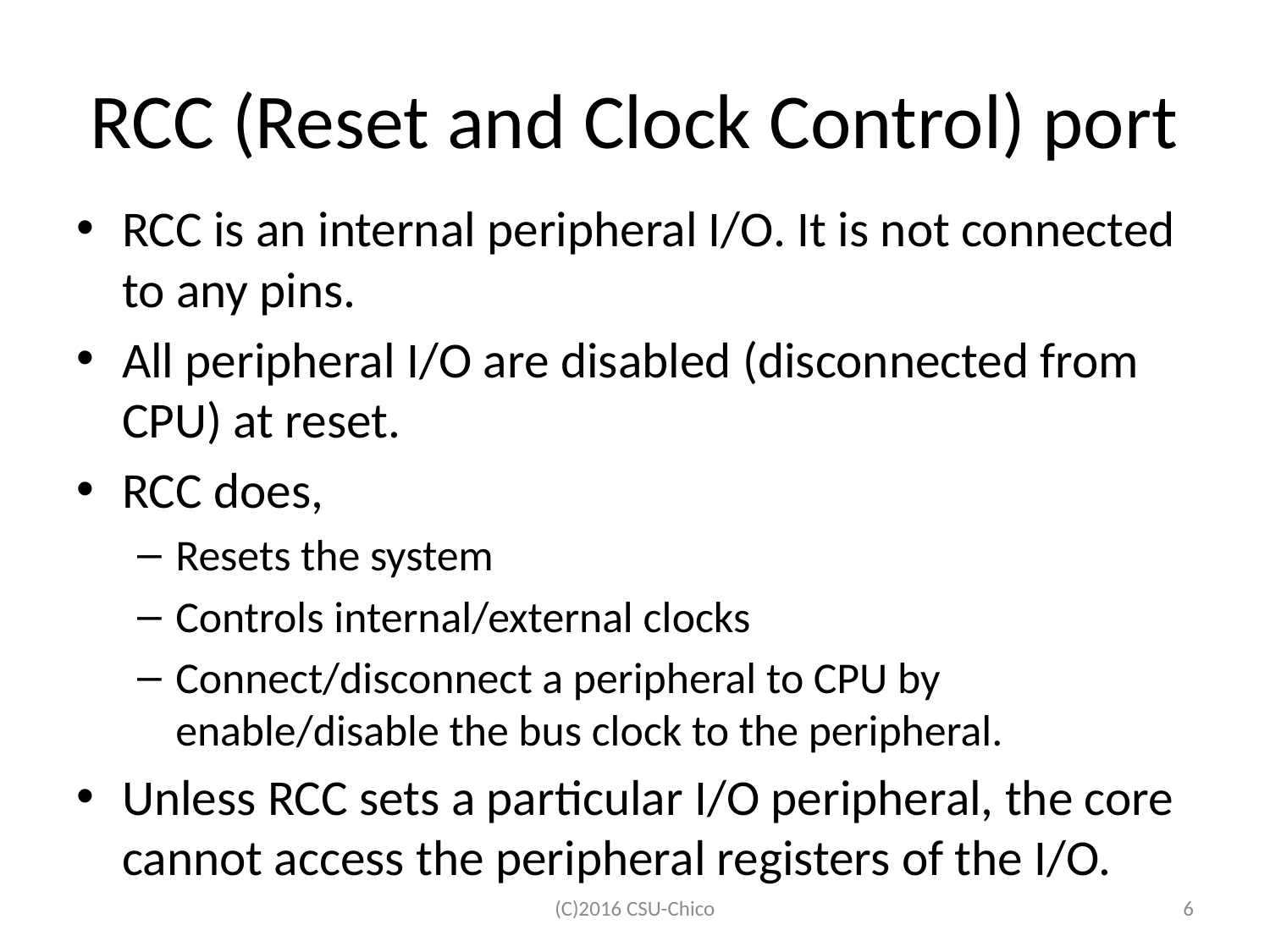

# RCC (Reset and Clock Control) port
RCC is an internal peripheral I/O. It is not connected to any pins.
All peripheral I/O are disabled (disconnected from CPU) at reset.
RCC does,
Resets the system
Controls internal/external clocks
Connect/disconnect a peripheral to CPU by enable/disable the bus clock to the peripheral.
Unless RCC sets a particular I/O peripheral, the core cannot access the peripheral registers of the I/O.

(C)2016 CSU-Chico
6